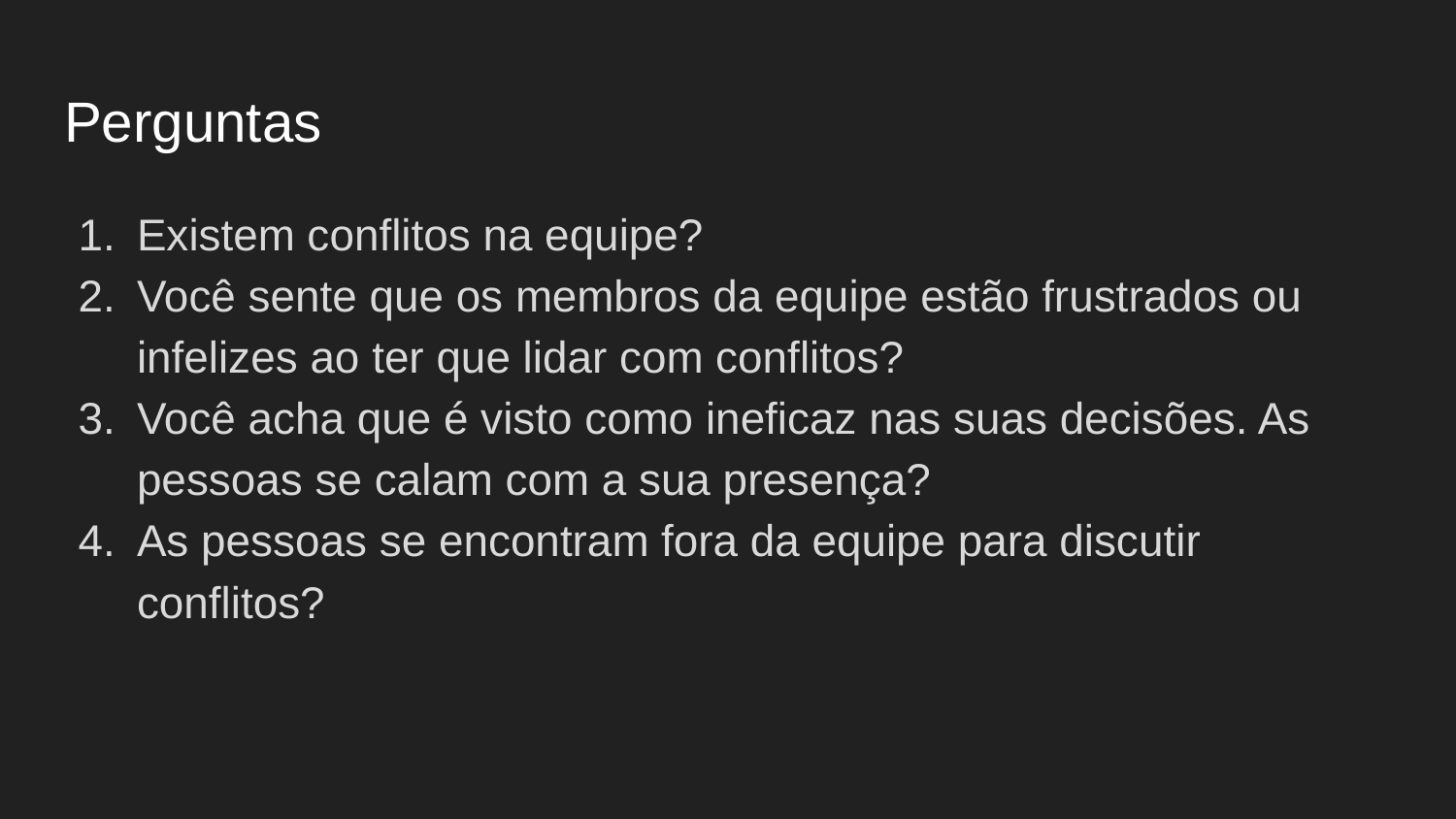

# Perguntas
Existem conflitos na equipe?
Você sente que os membros da equipe estão frustrados ou infelizes ao ter que lidar com conflitos?
Você acha que é visto como ineficaz nas suas decisões. As pessoas se calam com a sua presença?
As pessoas se encontram fora da equipe para discutir conflitos?